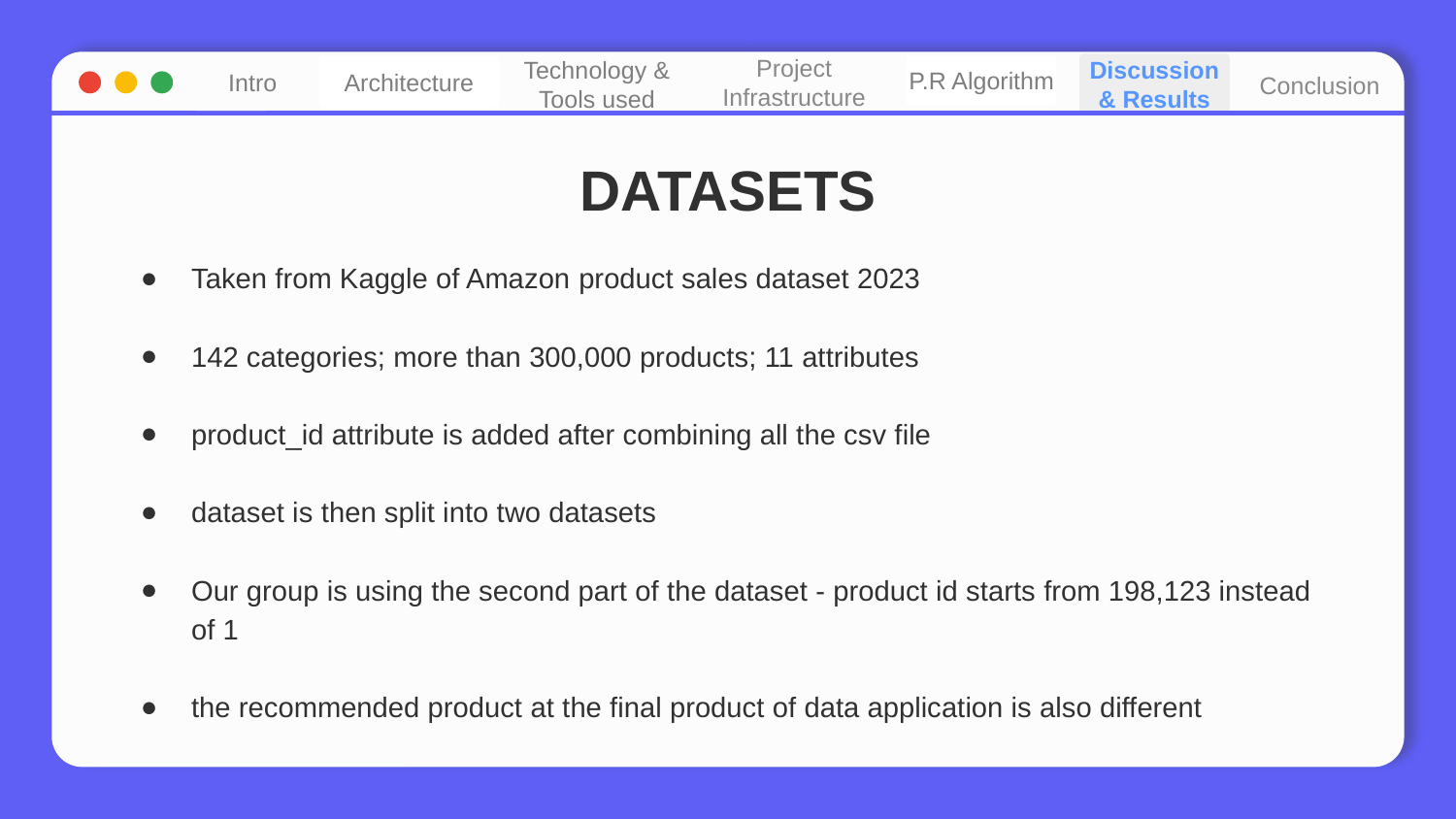

Project Infrastructure
Technology & Tools used
Discussion & Results
Intro
Conclusion
P.R Algorithm
Architecture

# DATASETS
Taken from Kaggle of Amazon product sales dataset 2023

142 categories; more than 300,000 products; 11 attributes

product_id attribute is added after combining all the csv file

dataset is then split into two datasets

Our group is using the second part of the dataset - product id starts from 198,123 instead of 1

the recommended product at the final product of data application is also different